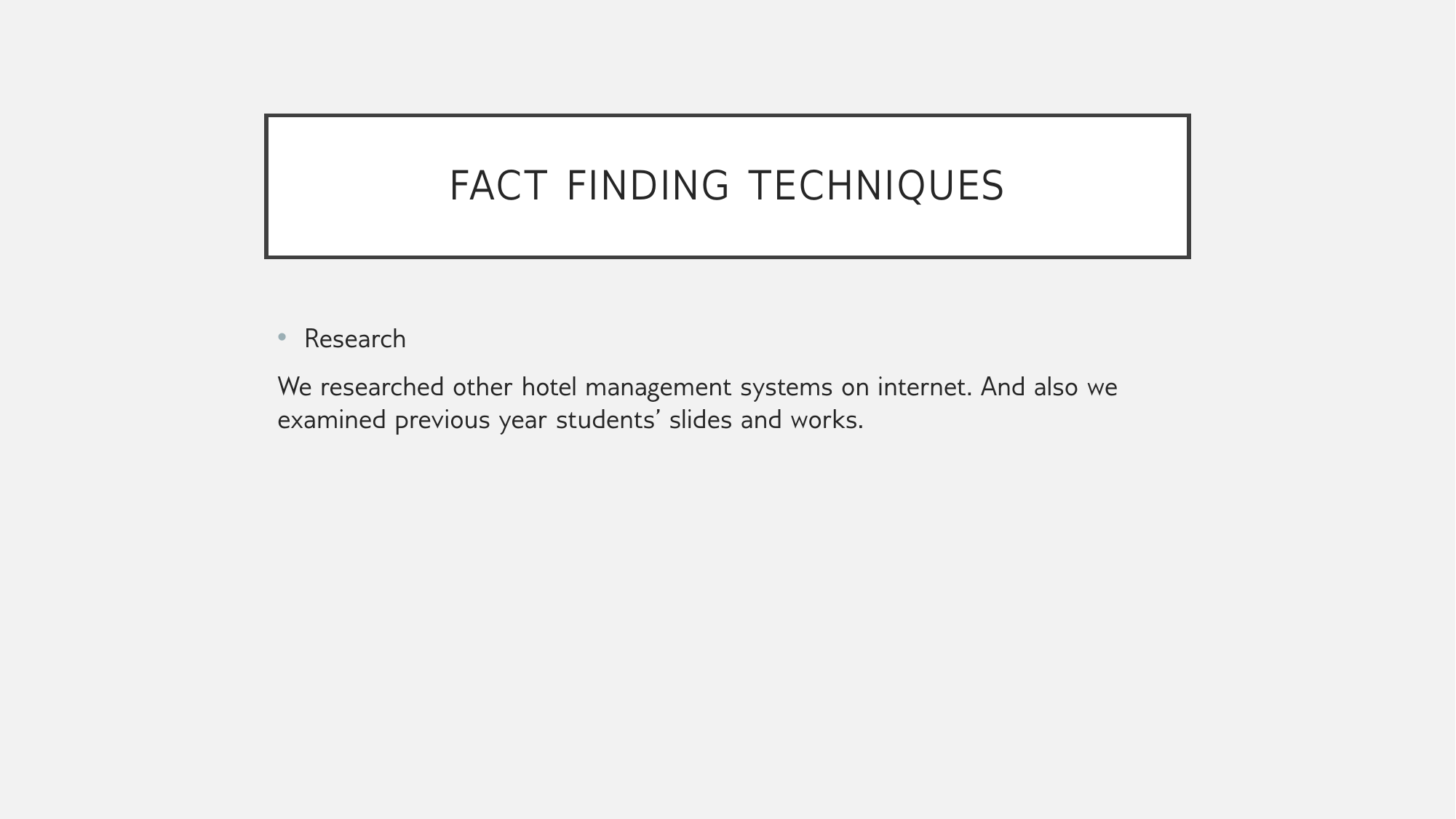

# Fact fındıng technıques
Research
We researched other hotel management systems on internet. And also we examined previous year students’ slides and works.